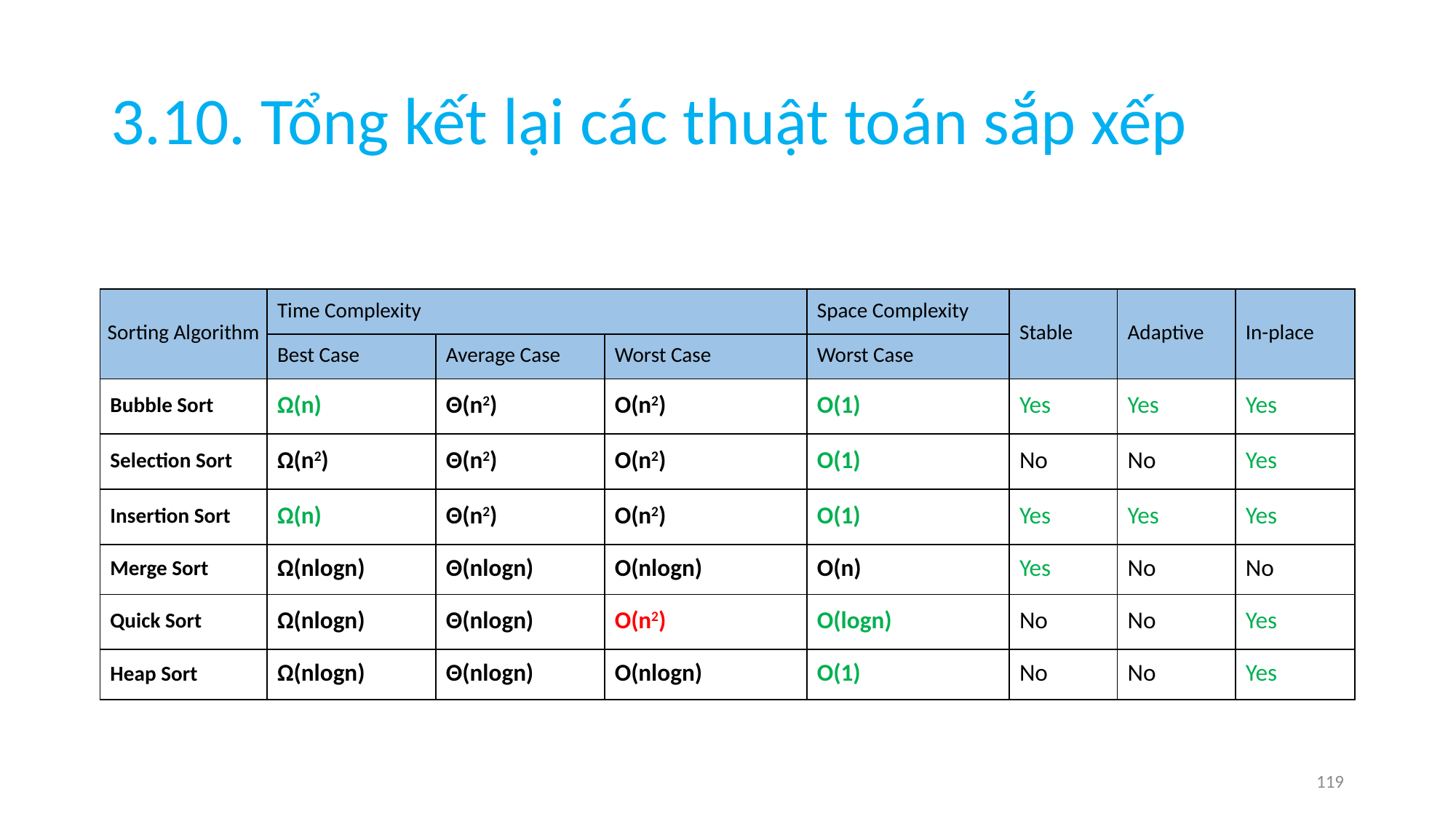

# 3.10. Tổng kết lại các thuật toán sắp xếp
| Sorting Algorithm | Time Complexity |  |  | Space Complexity | Stable | Adaptive | In-place |
| --- | --- | --- | --- | --- | --- | --- | --- |
|  | Best Case | Average Case | Worst Case | Worst Case |  |  |  |
| Bubble Sort | Ω(n) | Θ(n2) | O(n2) | O(1) | Yes | Yes | Yes |
| Selection Sort | Ω(n2) | Θ(n2) | O(n2) | O(1) | No | No | Yes |
| Insertion Sort | Ω(n) | Θ(n2) | O(n2) | O(1) | Yes | Yes | Yes |
| Merge Sort | Ω(nlogn) | Θ(nlogn) | O(nlogn) | O(n) | Yes | No | No |
| Quick Sort | Ω(nlogn) | Θ(nlogn) | O(n2) | O(logn) | No | No | Yes |
| Heap Sort | Ω(nlogn) | Θ(nlogn) | O(nlogn) | O(1) | No | No | Yes |
119